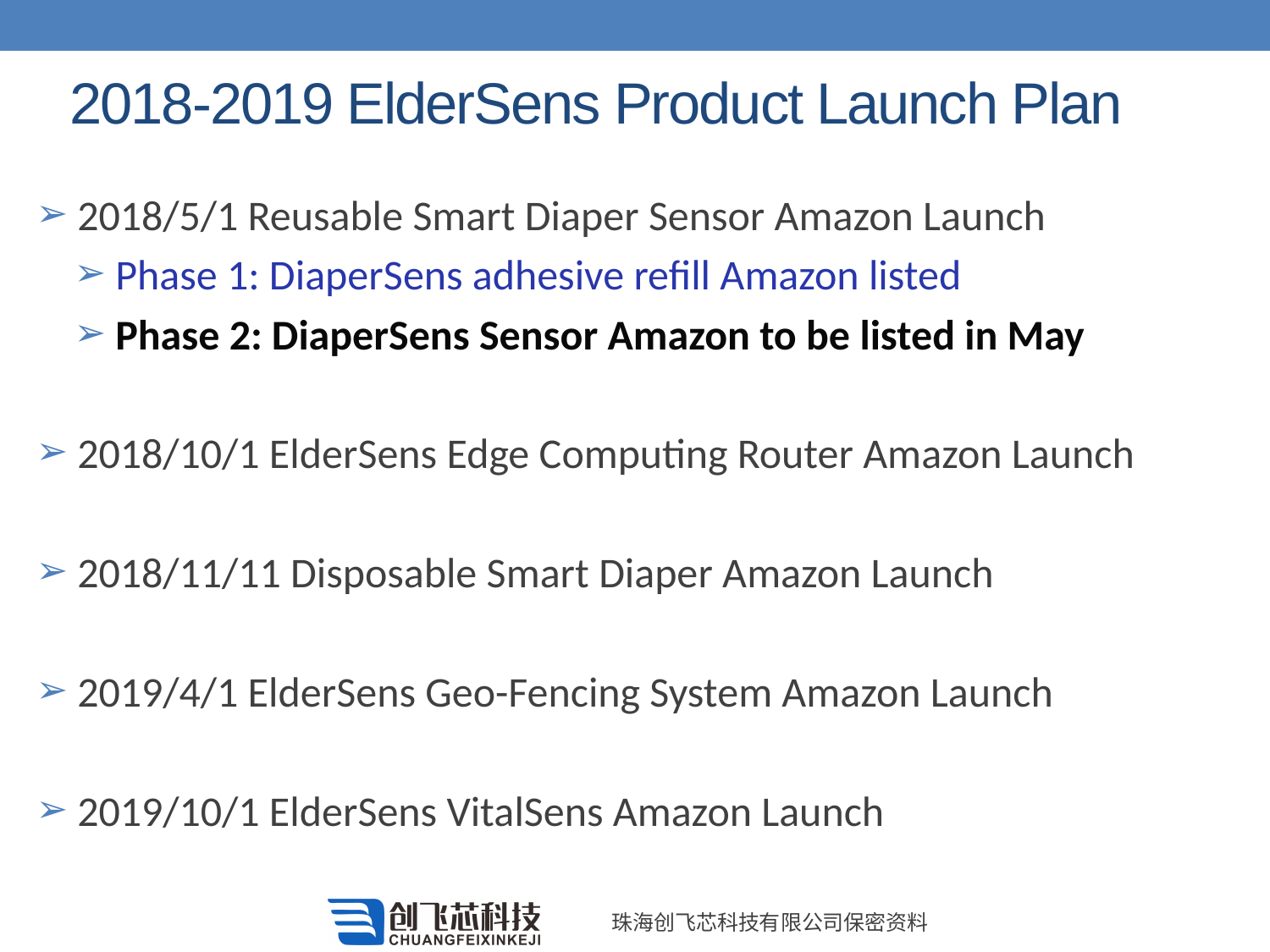

# 2018-2019 ElderSens Product Launch Plan

 2018/5/1 Reusable Smart Diaper Sensor Amazon Launch
 Phase 1: DiaperSens adhesive refill Amazon listed
 Phase 2: DiaperSens Sensor Amazon to be listed in May

 2018/10/1 ElderSens Edge Computing Router Amazon Launch

 2018/11/11 Disposable Smart Diaper Amazon Launch

 2019/4/1 ElderSens Geo-Fencing System Amazon Launch

 2019/10/1 ElderSens VitalSens Amazon Launch